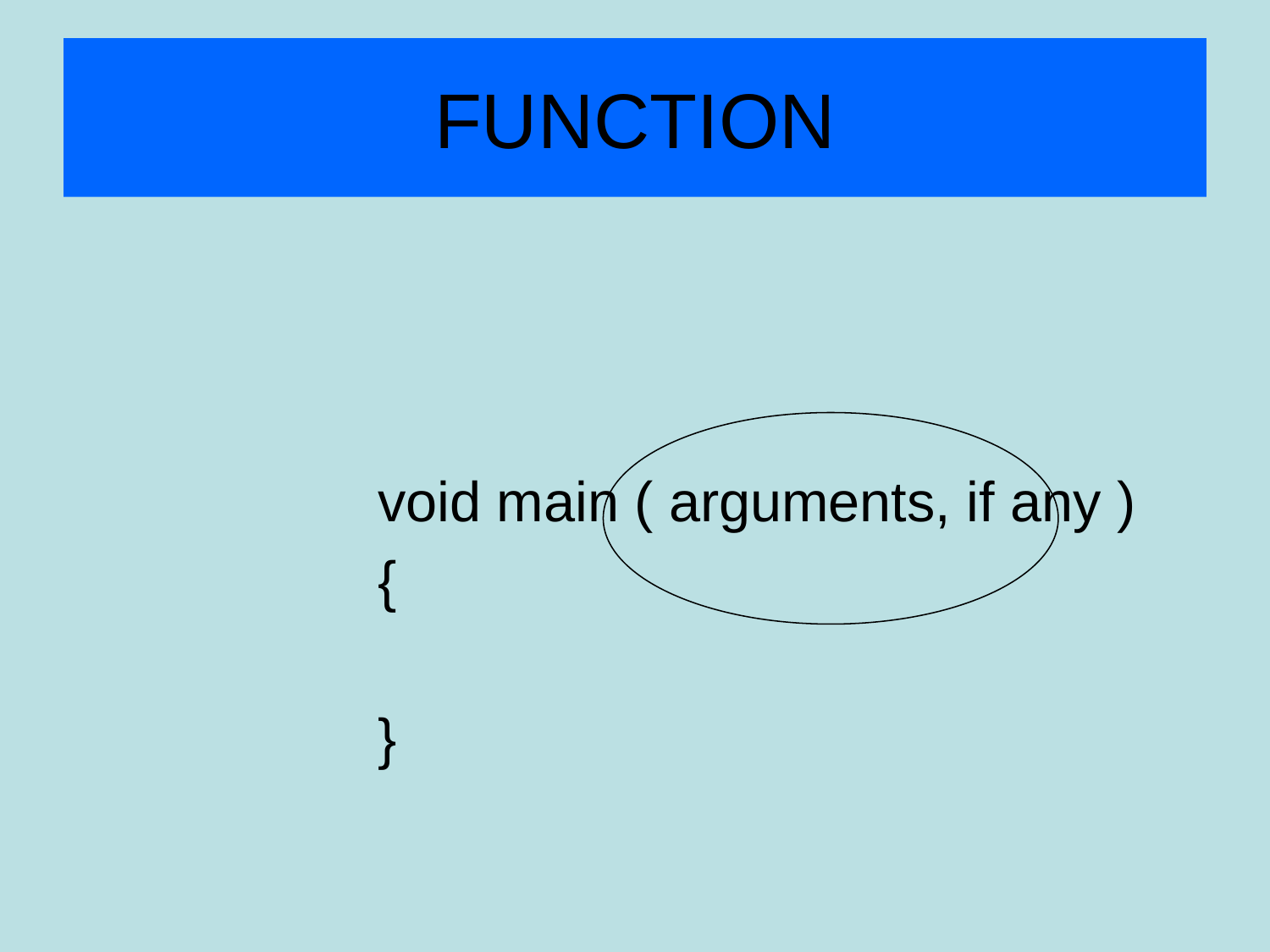

# FUNCTION

			void main ( arguments, if any )
			{

			}